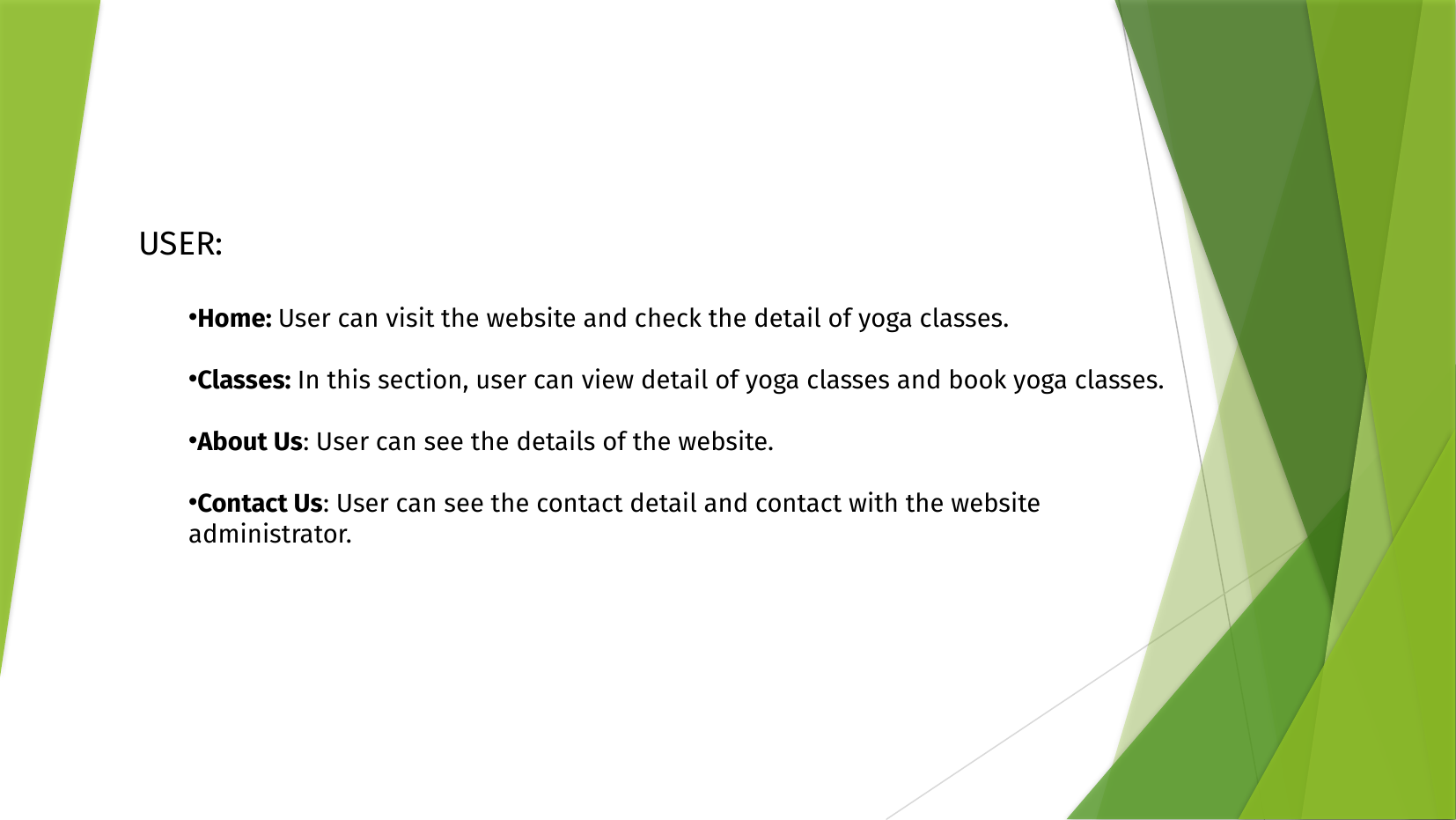

USER:

Home: User can visit the website and check the detail of yoga classes.

Classes: In this section, user can view detail of yoga classes and book yoga classes.

About Us: User can see the details of the website.

Contact Us: User can see the contact detail and contact with the website administrator.